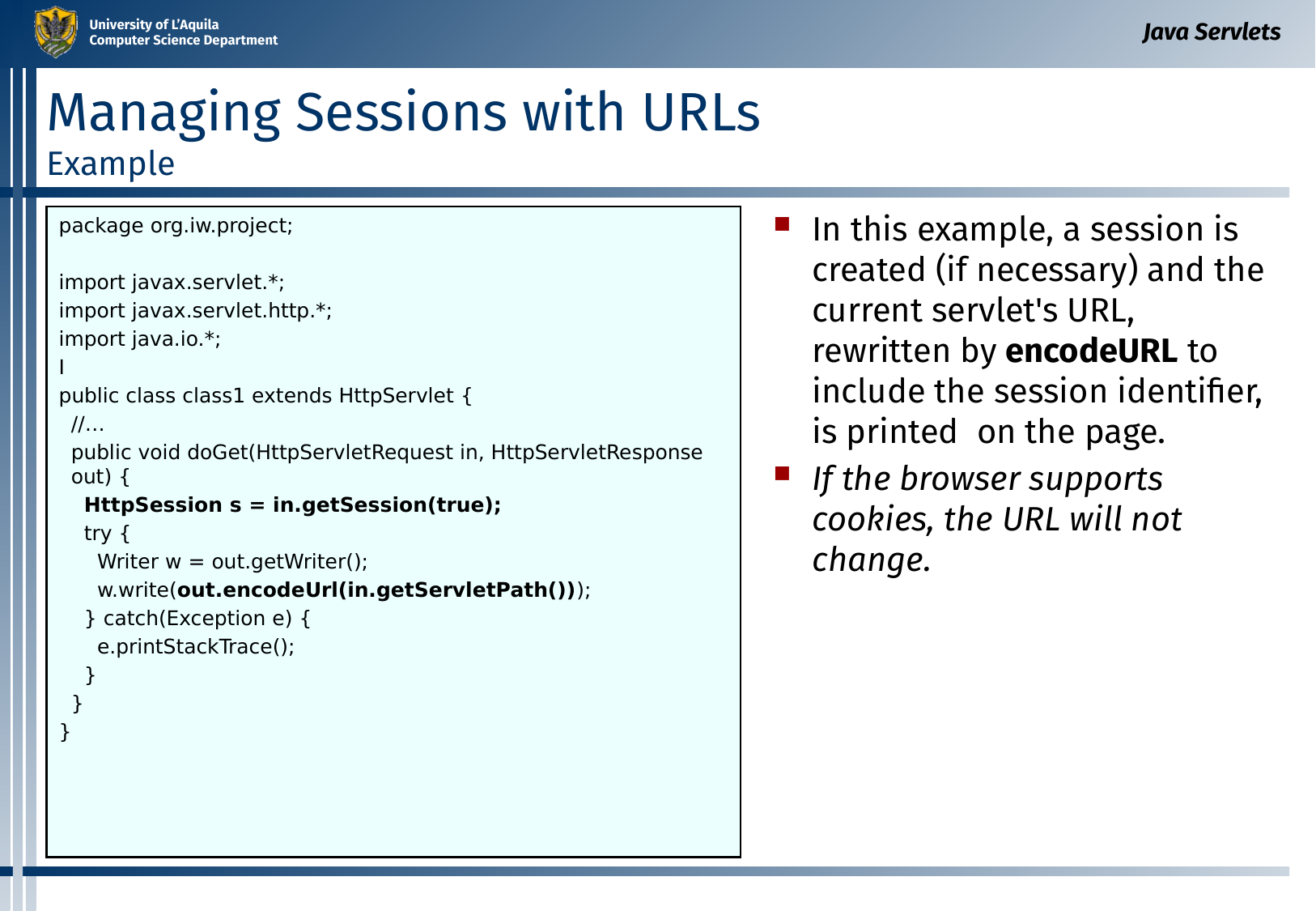

Java Servlets
# Managing Sessions with URLs Example
package org.iw.project;

import javax.servlet.*;
import javax.servlet.http.*;
import java.io.*;
I
public class class1 extends HttpServlet {
	//…
	public void doGet(HttpServletRequest in, HttpServletResponse out) {
	  HttpSession s = in.getSession(true);
	  try {
	    Writer w = out.getWriter();
	    w.write(out.encodeUrl(in.getServletPath()));
	  } catch(Exception e) {
	    e.printStackTrace();
	  }
	}
}
In this example, a session is created (if necessary) and the current servlet's URL, rewritten by encodeURL to include the session identifier, is printed  on the page.
If the browser supports cookies, the URL will not change.